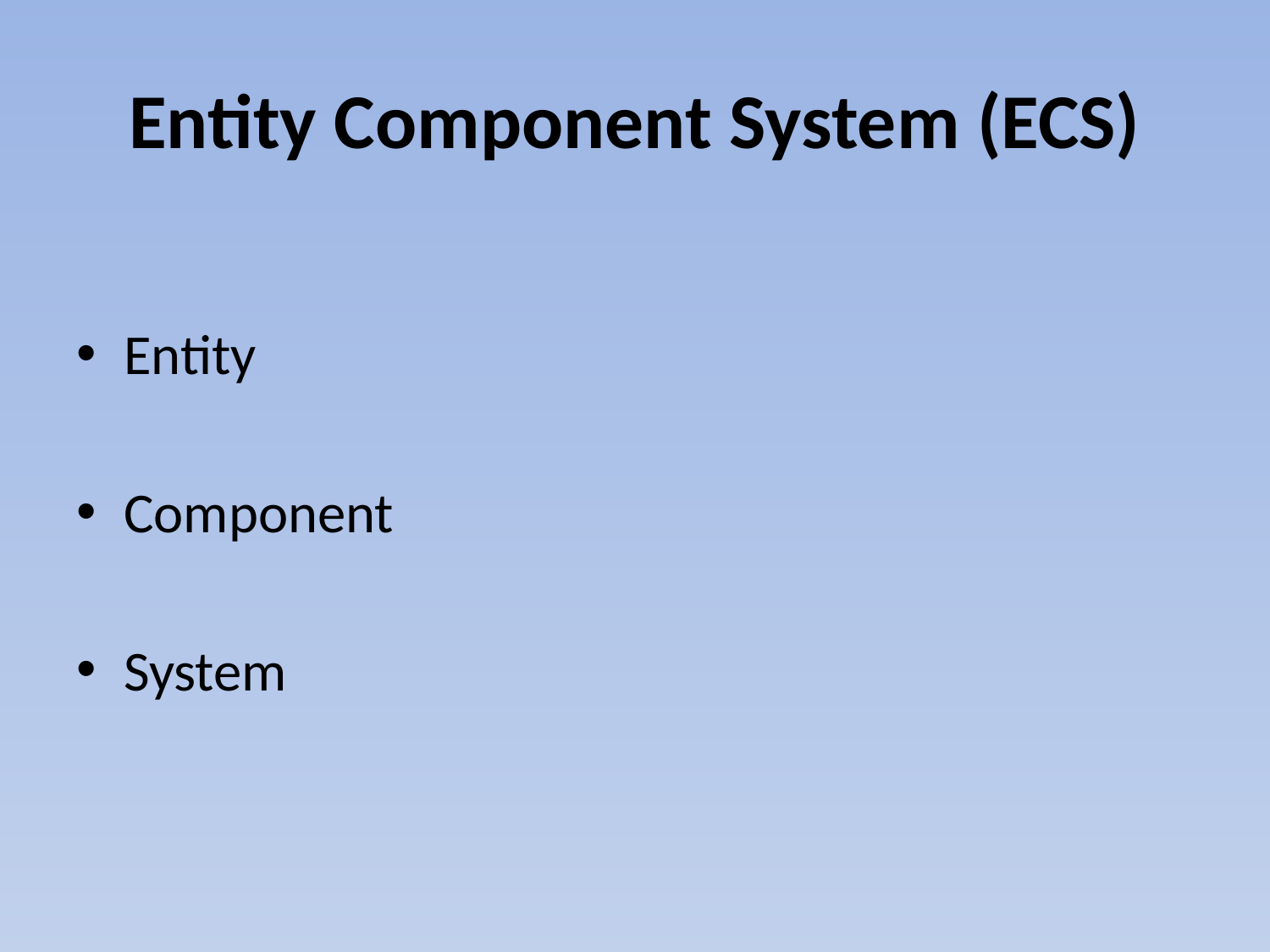

# Entity Component System (ECS)

Entity

Component

System